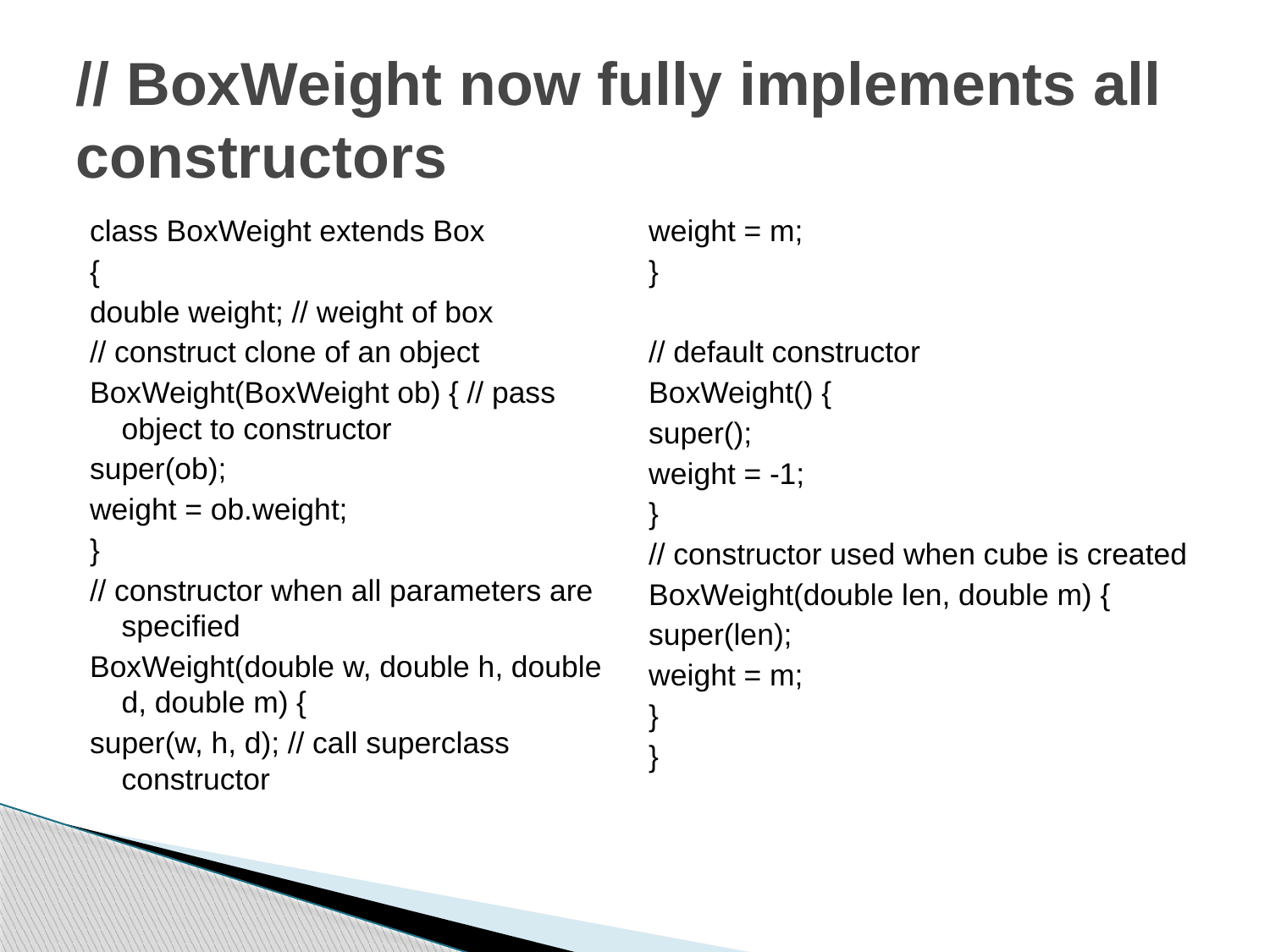

# // BoxWeight now fully implements all constructors
class BoxWeight extends Box
{
double weight; // weight of box
// construct clone of an object
BoxWeight(BoxWeight ob) { // pass object to constructor
super(ob);
weight = ob.weight;
}
// constructor when all parameters are specified
BoxWeight(double w, double h, double d, double m) {
super(w, h, d); // call superclass constructor
weight = m;
}

// default constructor
BoxWeight() {
super();
weight = -1;
}
// constructor used when cube is created
BoxWeight(double len, double m) {
super(len);
weight = m;
}
}